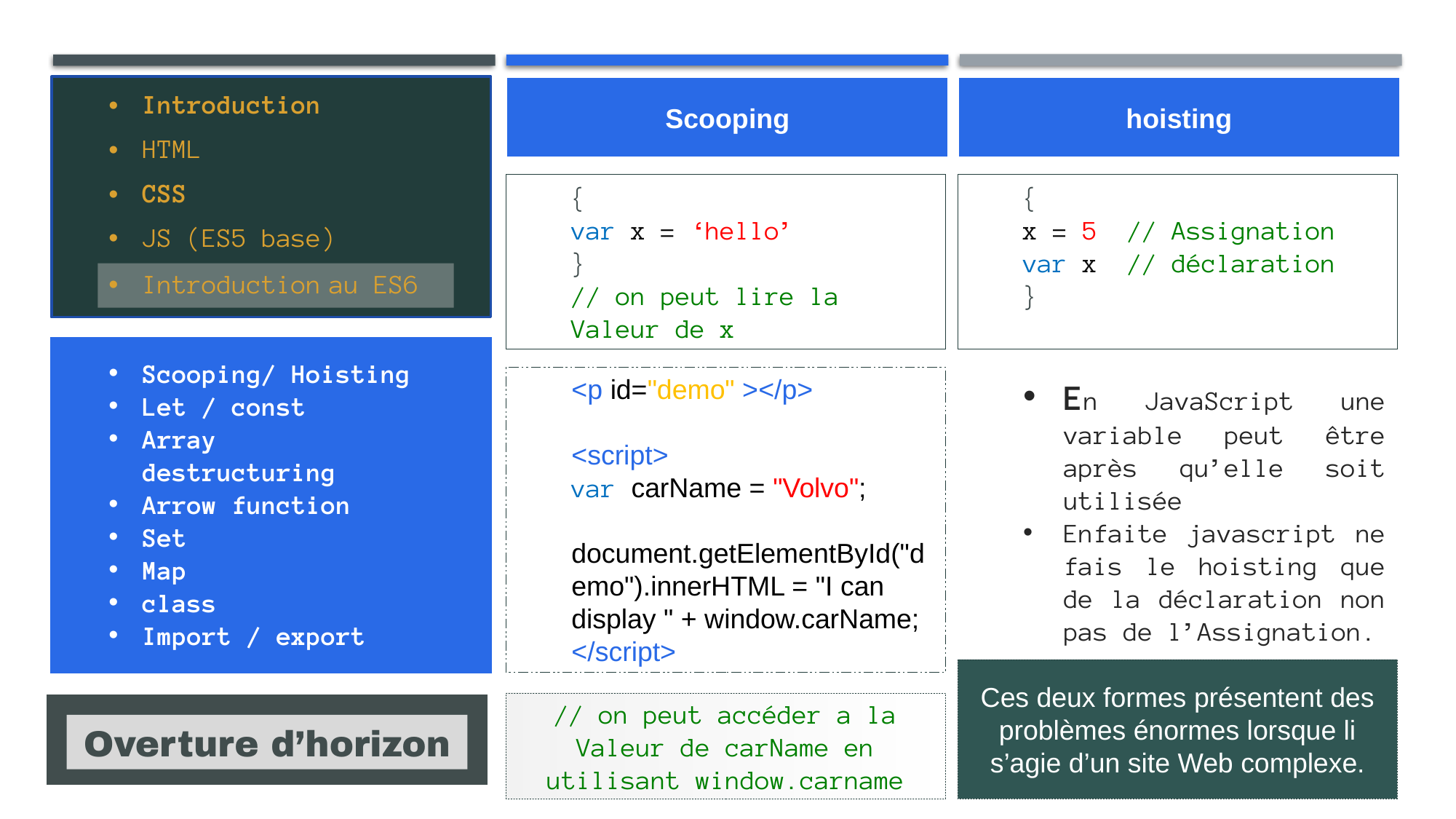

Scooping
hoisting
| Introduction |
| --- |
| HTML |
| CSS |
| JS (ES5 base) |
| Introduction au ES6 |
{
var x = ‘hello’
}
// on peut lire la Valeur de x
{
x = 5  // Assignation
var x  // déclaration
}

Scooping/ Hoisting
Let / const
Array destructuring
Arrow function
Set
Map
class
Import / export
<p id="demo" ></p>

<script>
var carName = "Volvo";

document.getElementById("demo").innerHTML = "I can display " + window.carName;
</script>
En JavaScript une variable peut être après qu’elle soit utilisée
Enfaite javascript ne fais le hoisting que de la déclaration non pas de l’Assignation.

Ces deux formes présentent des problèmes énormes lorsque li s’agie d’un site Web complexe.

// on peut accéder a la Valeur de carName en utilisant window.carname
Overture d’horizon